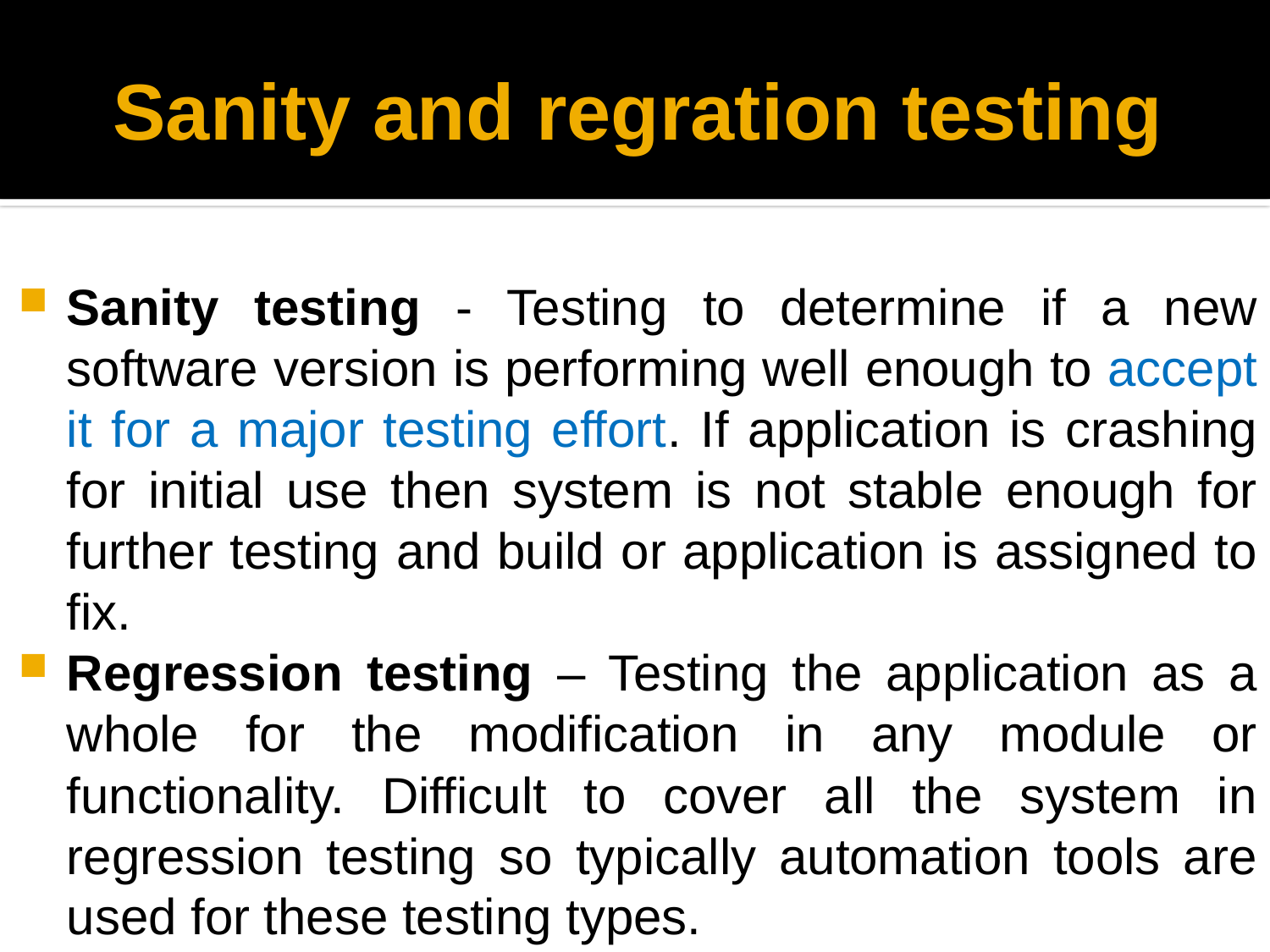

# Sanity and regration testing

Sanity testing - Testing to determine if a new software version is performing well enough to accept it for a major testing effort. If application is crashing for initial use then system is not stable enough for further testing and build or application is assigned to fix.
Regression testing – Testing the application as a whole for the modification in any module or functionality. Difficult to cover all the system in regression testing so typically automation tools are used for these testing types.